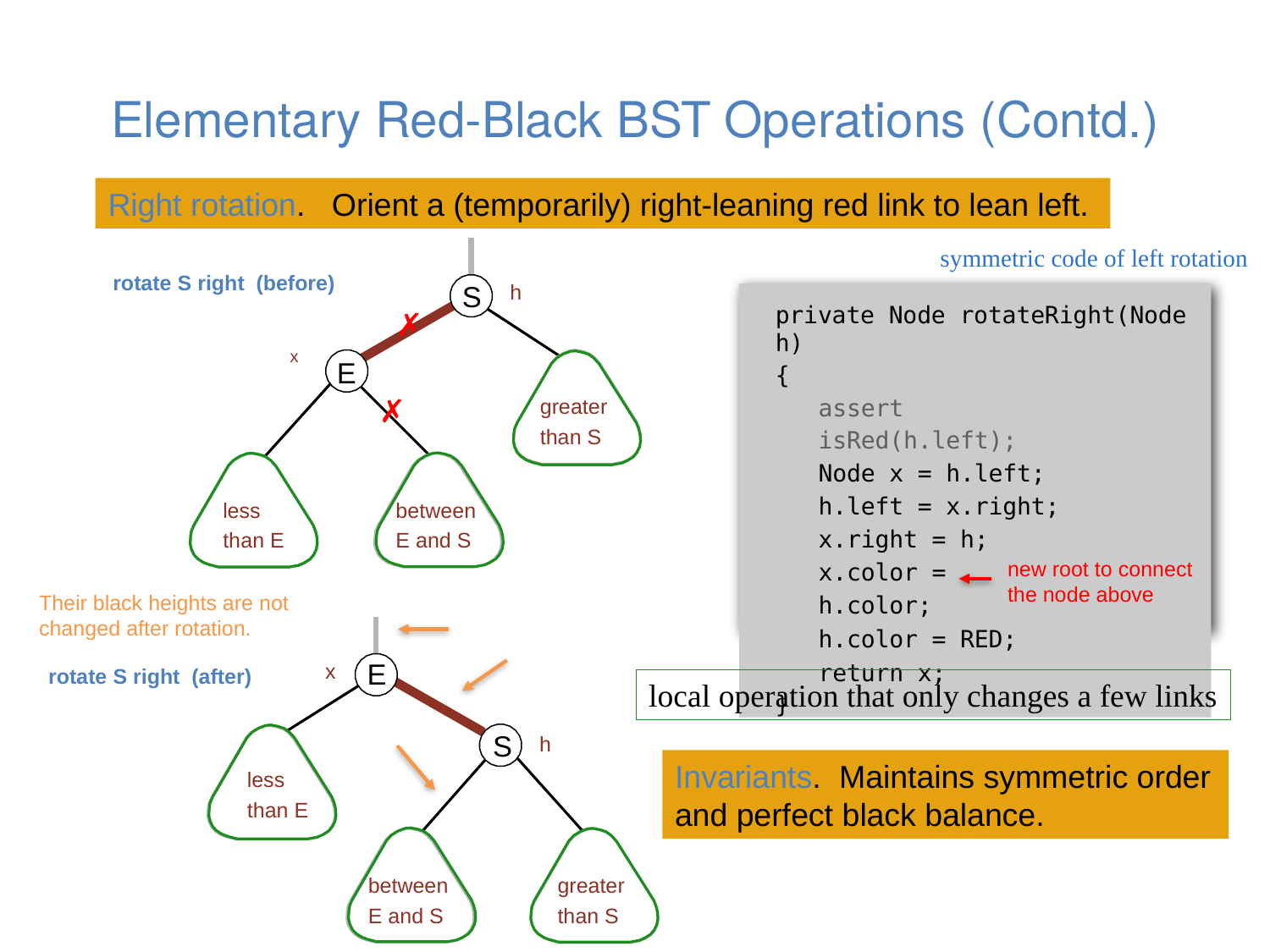

# Elementary Red-Black BST Operations (Contd.)
Right rotation.   Orient a (temporarily) right-leaning red link to lean left.
symmetric code of left rotation

rotate S right  (before)

S
h
private Node rotateRight(Node h)
{
assert isRed(h.left);  Node x = h.left;
h.left = x.right;
x.right = h;
x.color = h.color;
h.color = RED;
return x;
}
✗

x

  E

✗
greater  than S

less  than E
between  E and S
new root to connect the node above
Their black heights are not changed after rotation.

rotate S right  (after)
E
x
local operation that only changes a few links

S
h

Invariants.  Maintains symmetric order and perfect black balance.

less  than E

between  E and S
greater  than S